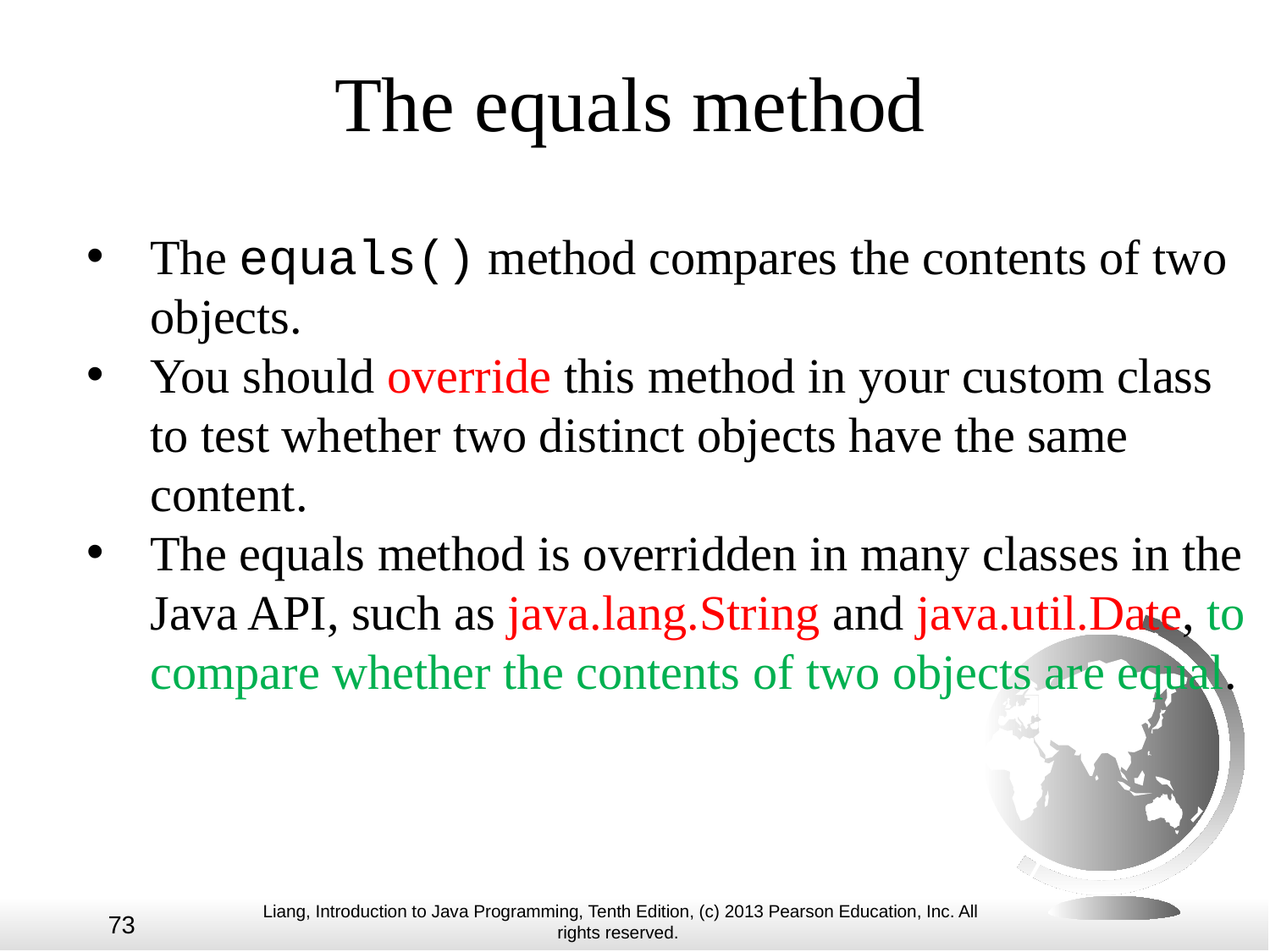

# The equals method
The equals() method compares the contents of two objects.
You should override this method in your custom class to test whether two distinct objects have the same content.
The equals method is overridden in many classes in the Java API, such as java.lang.String and java.util.Date, to compare whether the contents of two objects are equal.
73